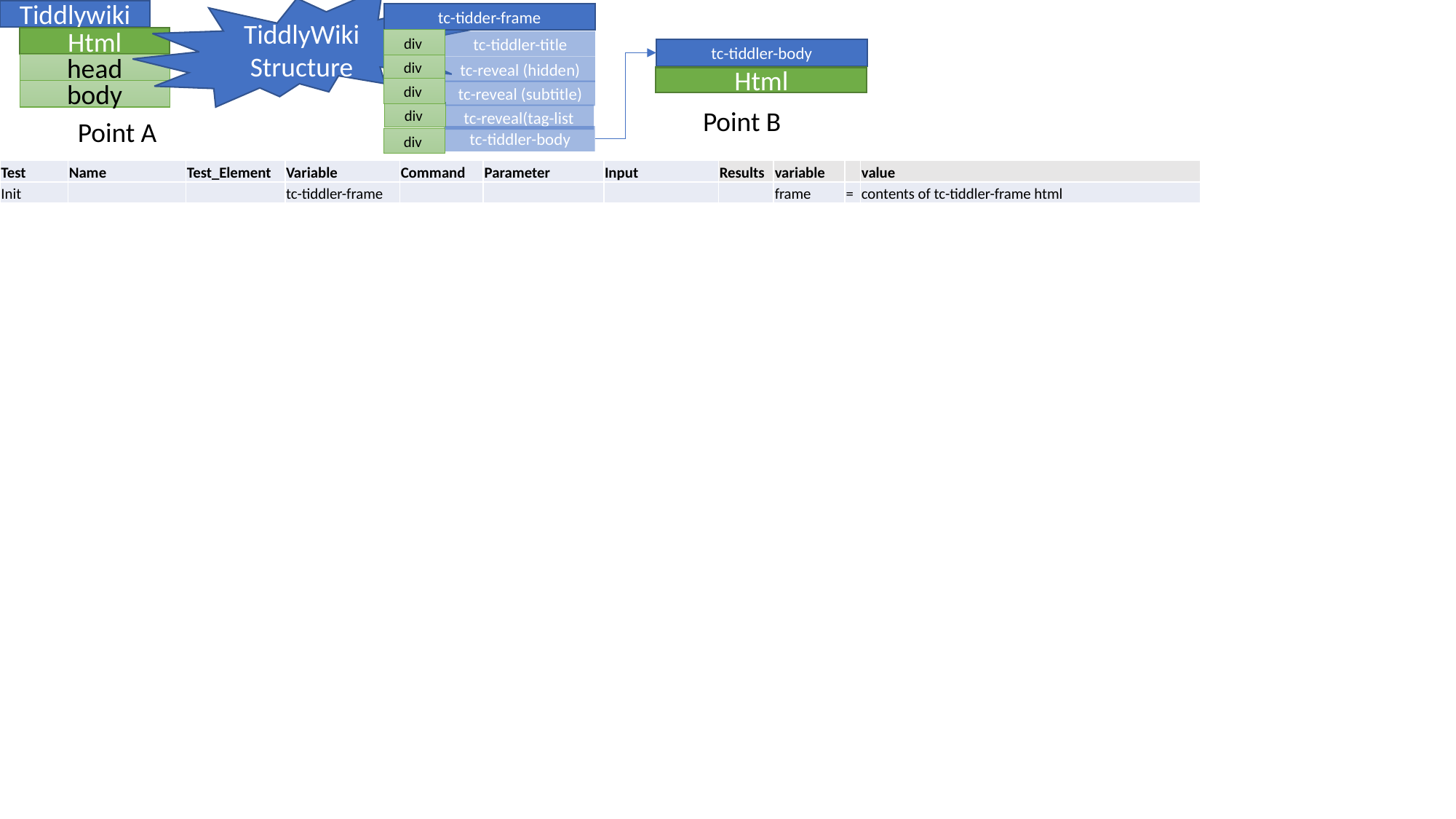

TiddlyWiki Structure
Tiddlywiki
tc-tidder-frame
Html
div
tc-tiddler-title
tc-tiddler-body
head
div
tc-reveal (hidden)
Html
div
body
tc-reveal (subtitle)
Point B
div
tc-reveal(tag-list
Point A
tc-tiddler-body
div
| Test | Name | Test\_Element | Variable | Command | Parameter | Input | Results | variable |  | value |
| --- | --- | --- | --- | --- | --- | --- | --- | --- | --- | --- |
| Init |  |  | tc-tiddler-frame |  |  |  |  | frame | = | contents of tc-tiddler-frame html |